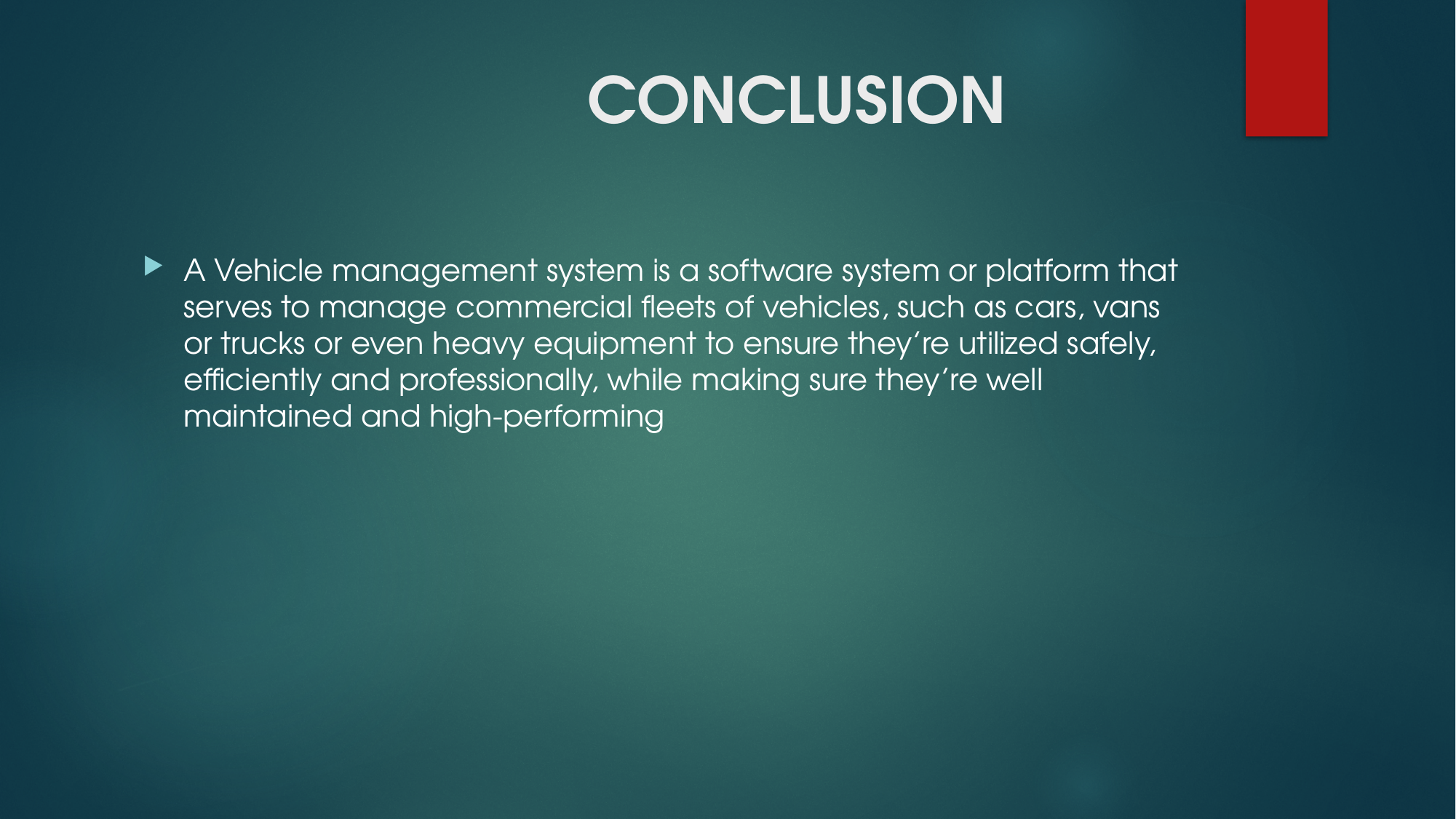

# CONCLUSION
A Vehicle management system is a software system or platform that serves to manage commercial fleets of vehicles, such as cars, vans or trucks or even heavy equipment to ensure they’re utilized safely, efficiently and professionally, while making sure they’re well maintained and high-performing